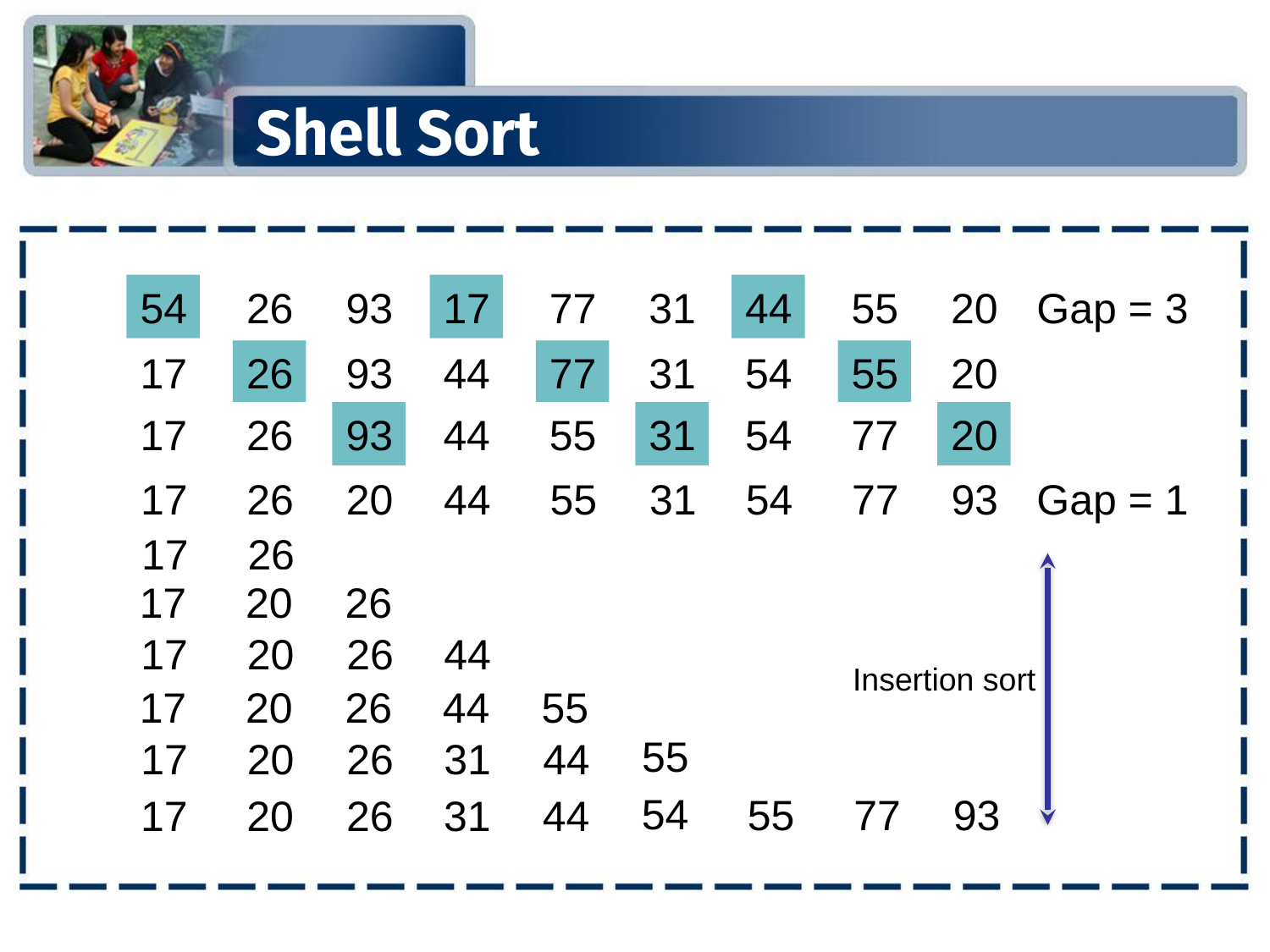

# Shell Sort
31
77
17
93
26
54
20
55
44
Gap = 3
31
77
44
93
26
17
20
55
54
31
55
44
93
26
17
20
77
54
Gap = 1
31
55
44
20
26
17
93
77
54
26
17
26
20
17
44
26
20
17
Insertion sort
55
44
26
20
17
55
44
31
26
20
17
54
93
77
55
44
31
26
20
17